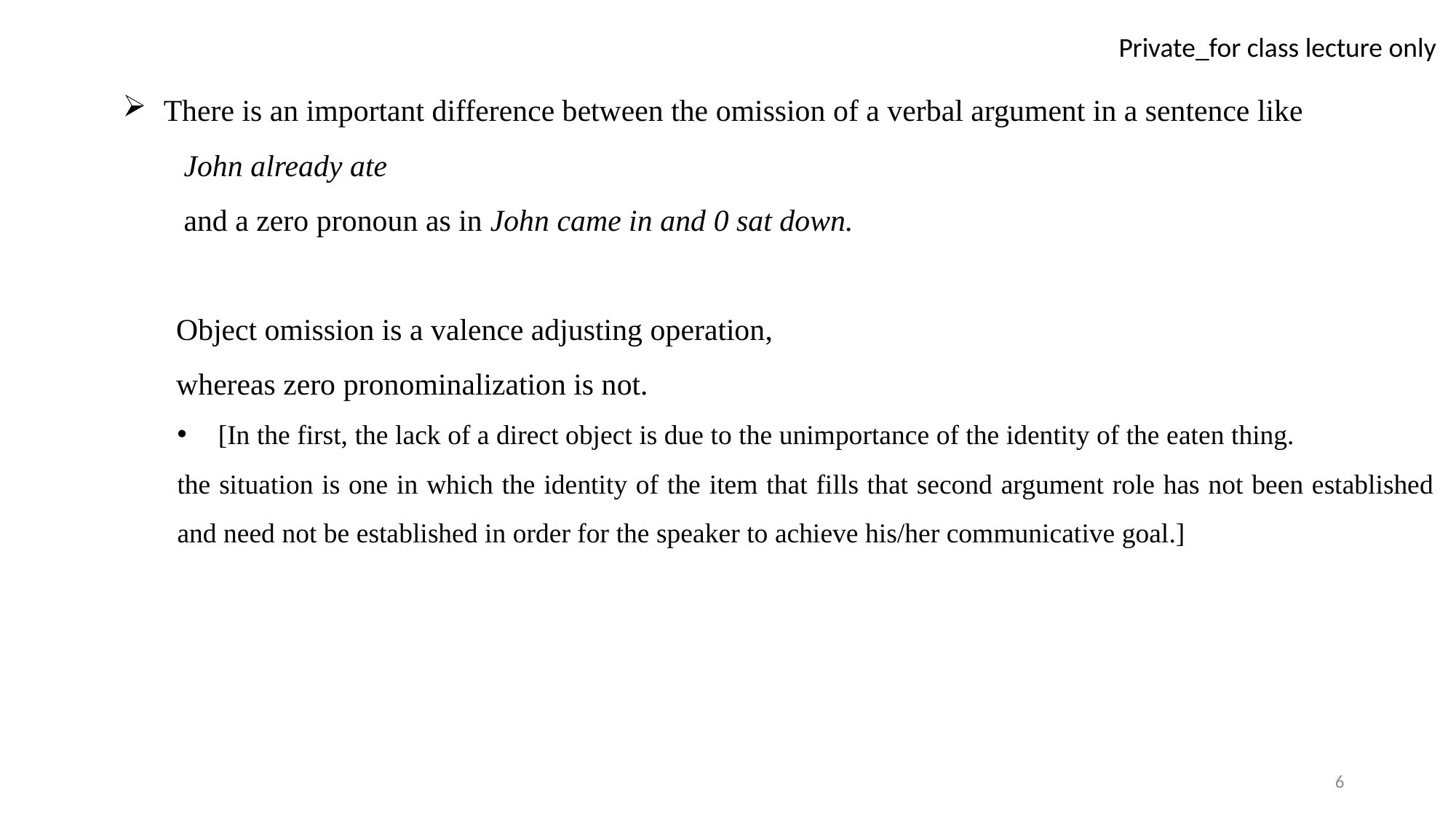

There is an important difference between the omission of a verbal argument in a sentence like
        John already ate
        and a zero pronoun as in John came in and 0 sat down.

       Object omission is a valence adjusting operation,
       whereas zero pronominalization is not.
[In the first, the lack of a direct object is due to the unimportance of the identity of the eaten thing.
the situation is one in which the identity of the item that fills that second argument role has not been established and need not be established in order for the speaker to achieve his/her communicative goal.]

6